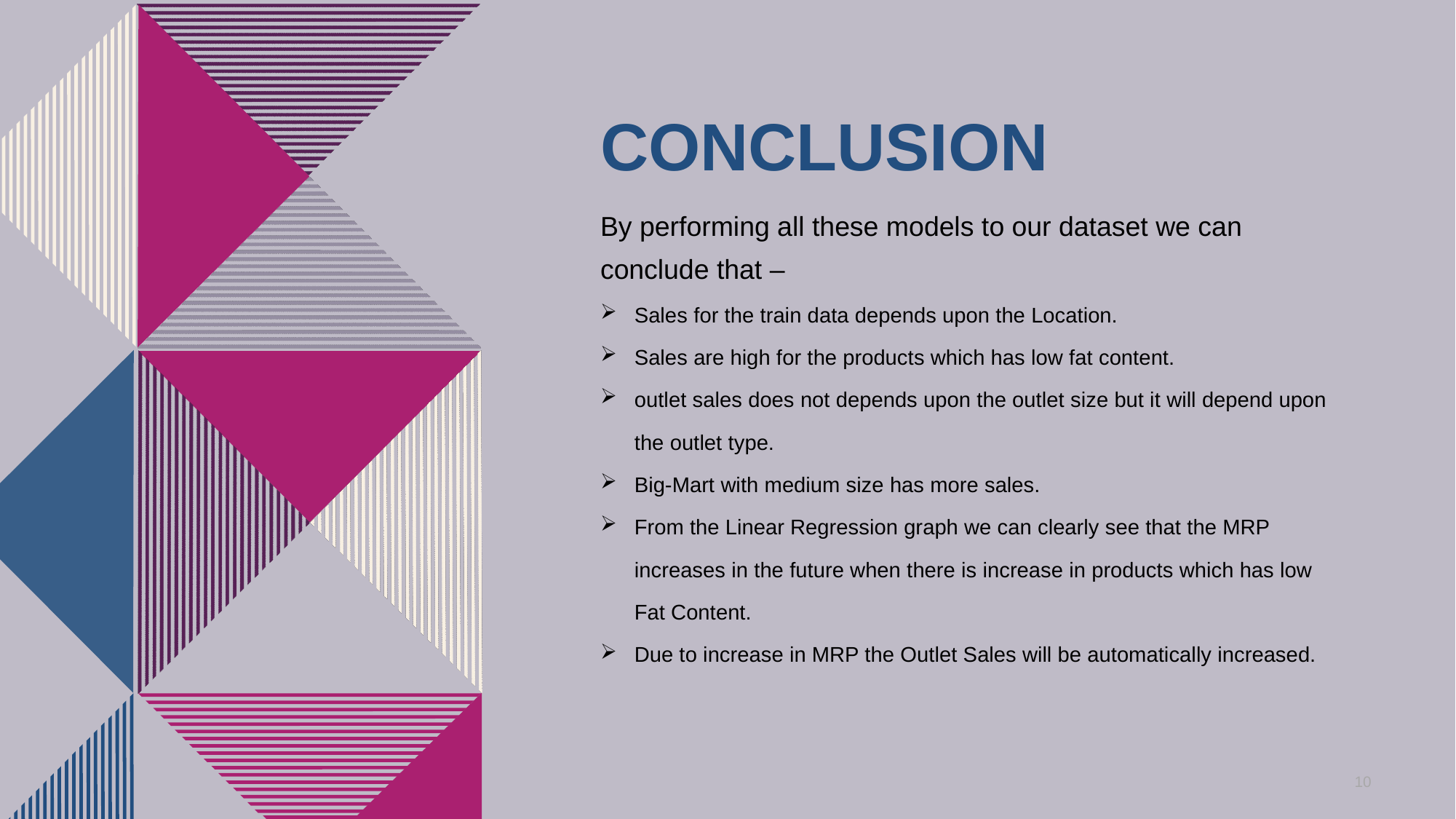

# conclusion
By performing all these models to our dataset we can conclude that –
Sales for the train data depends upon the Location.
Sales are high for the products which has low fat content.
outlet sales does not depends upon the outlet size but it will depend upon the outlet type.
Big-Mart with medium size has more sales.
From the Linear Regression graph we can clearly see that the MRP increases in the future when there is increase in products which has low Fat Content.
Due to increase in MRP the Outlet Sales will be automatically increased.

10